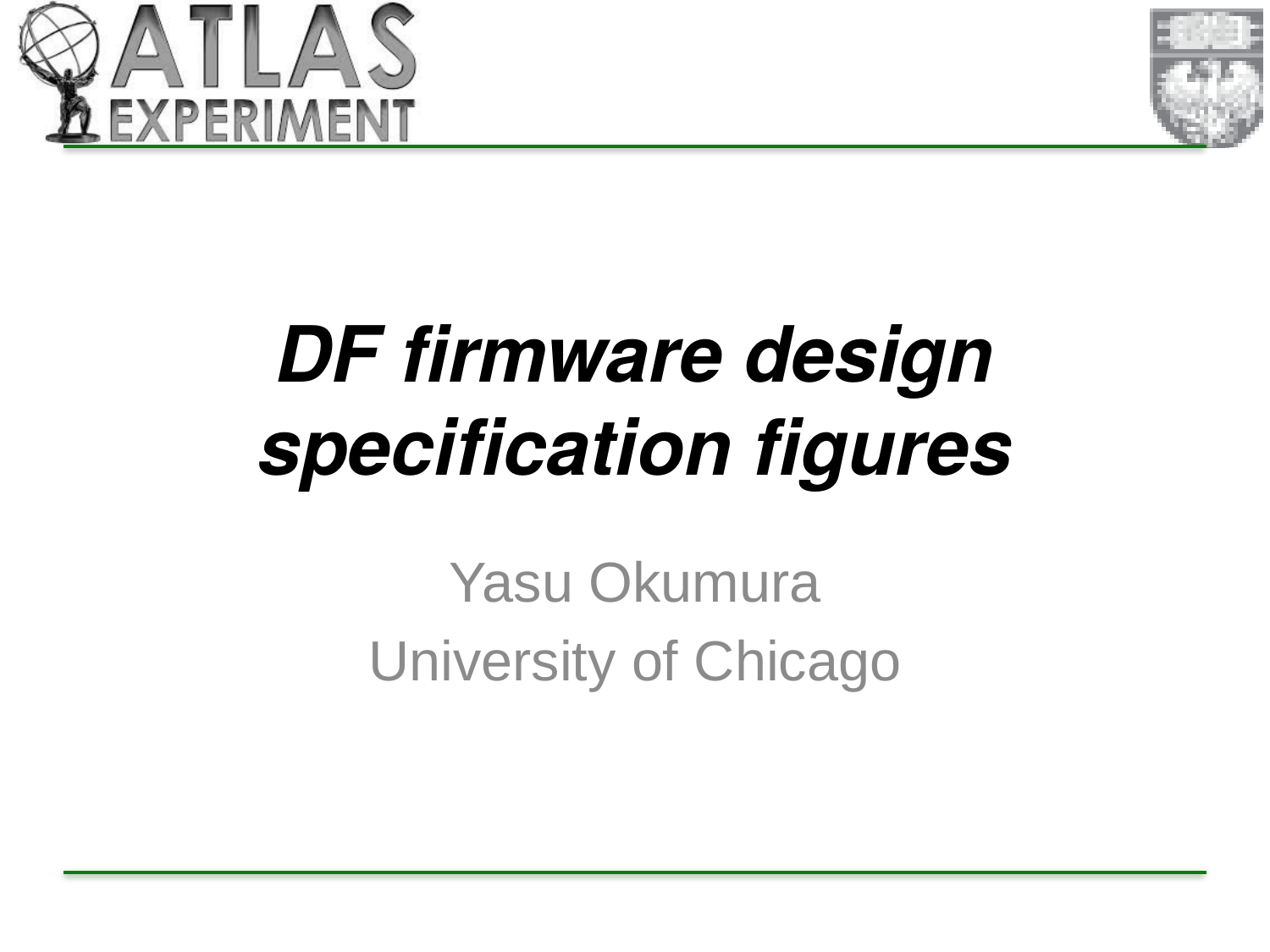

# DF firmware design specification figures
Yasu Okumura
University of Chicago